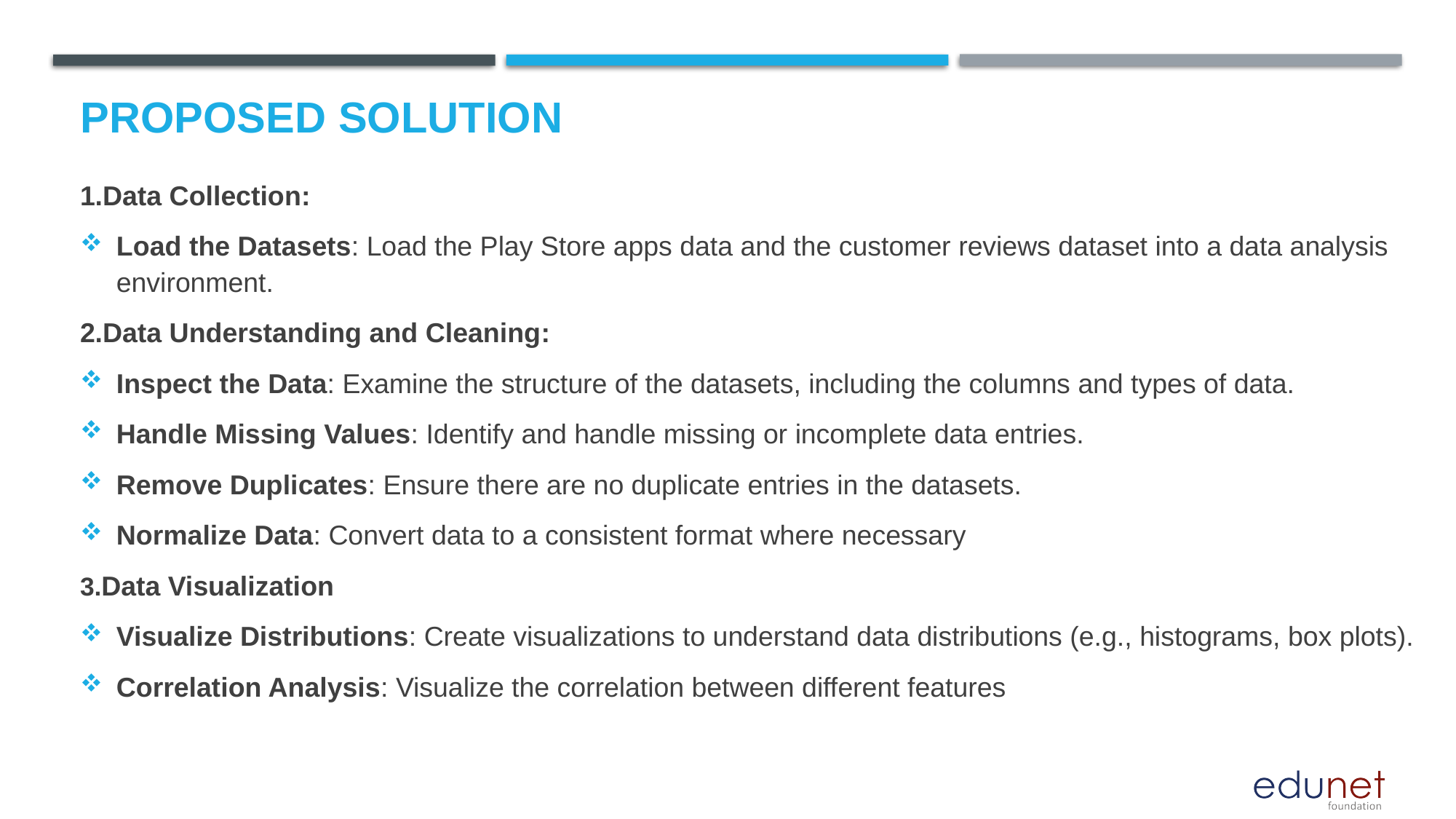

1.Data Collection:
Load the Datasets: Load the Play Store apps data and the customer reviews dataset into a data analysis environment.
2.Data Understanding and Cleaning:
Inspect the Data: Examine the structure of the datasets, including the columns and types of data.
Handle Missing Values: Identify and handle missing or incomplete data entries.
Remove Duplicates: Ensure there are no duplicate entries in the datasets.
Normalize Data: Convert data to a consistent format where necessary
3.Data Visualization
Visualize Distributions: Create visualizations to understand data distributions (e.g., histograms, box plots).
Correlation Analysis: Visualize the correlation between different features

# Proposed Solution